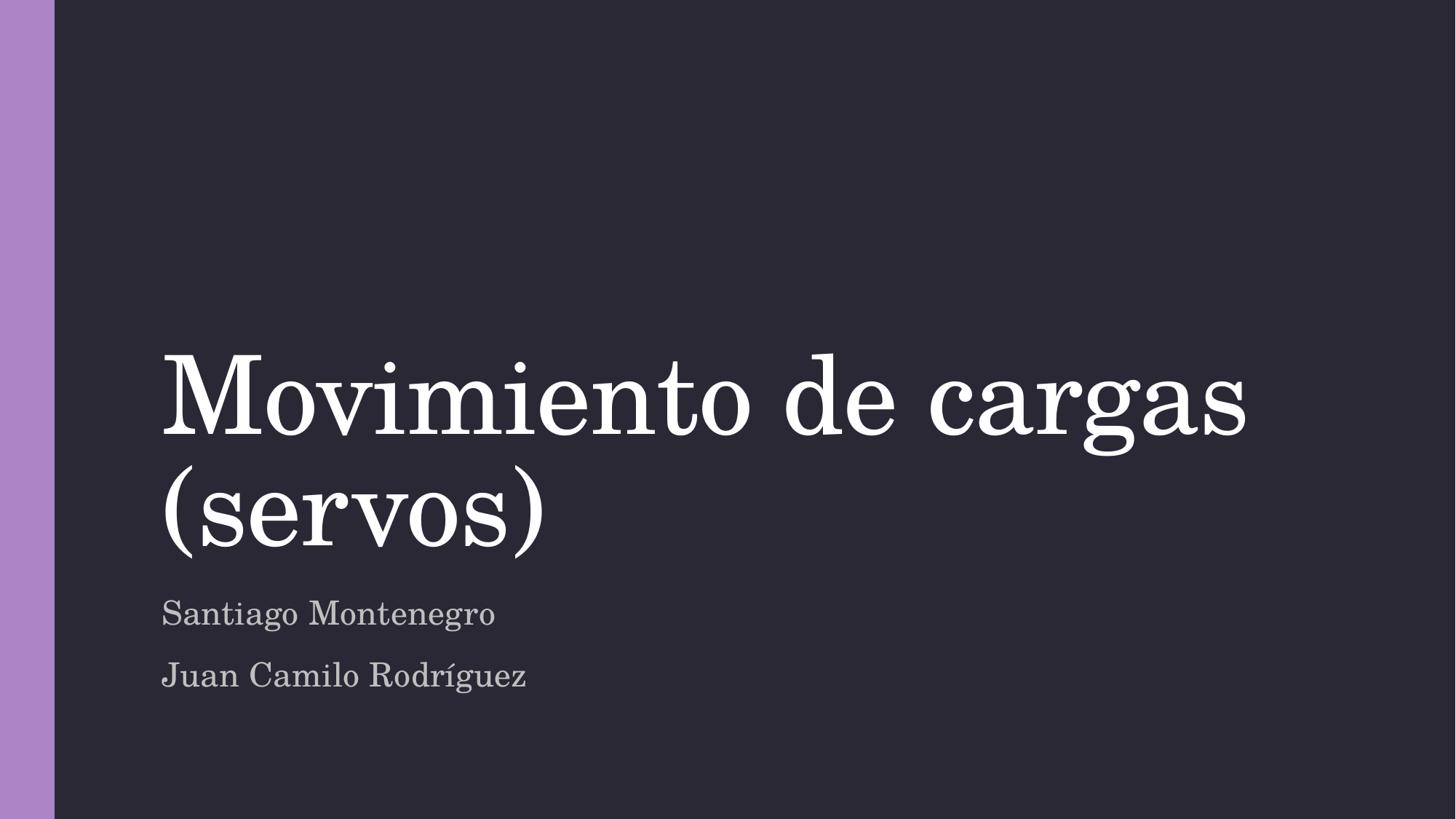

# Movimiento de cargas (servos)
Santiago Montenegro
Juan Camilo Rodríguez